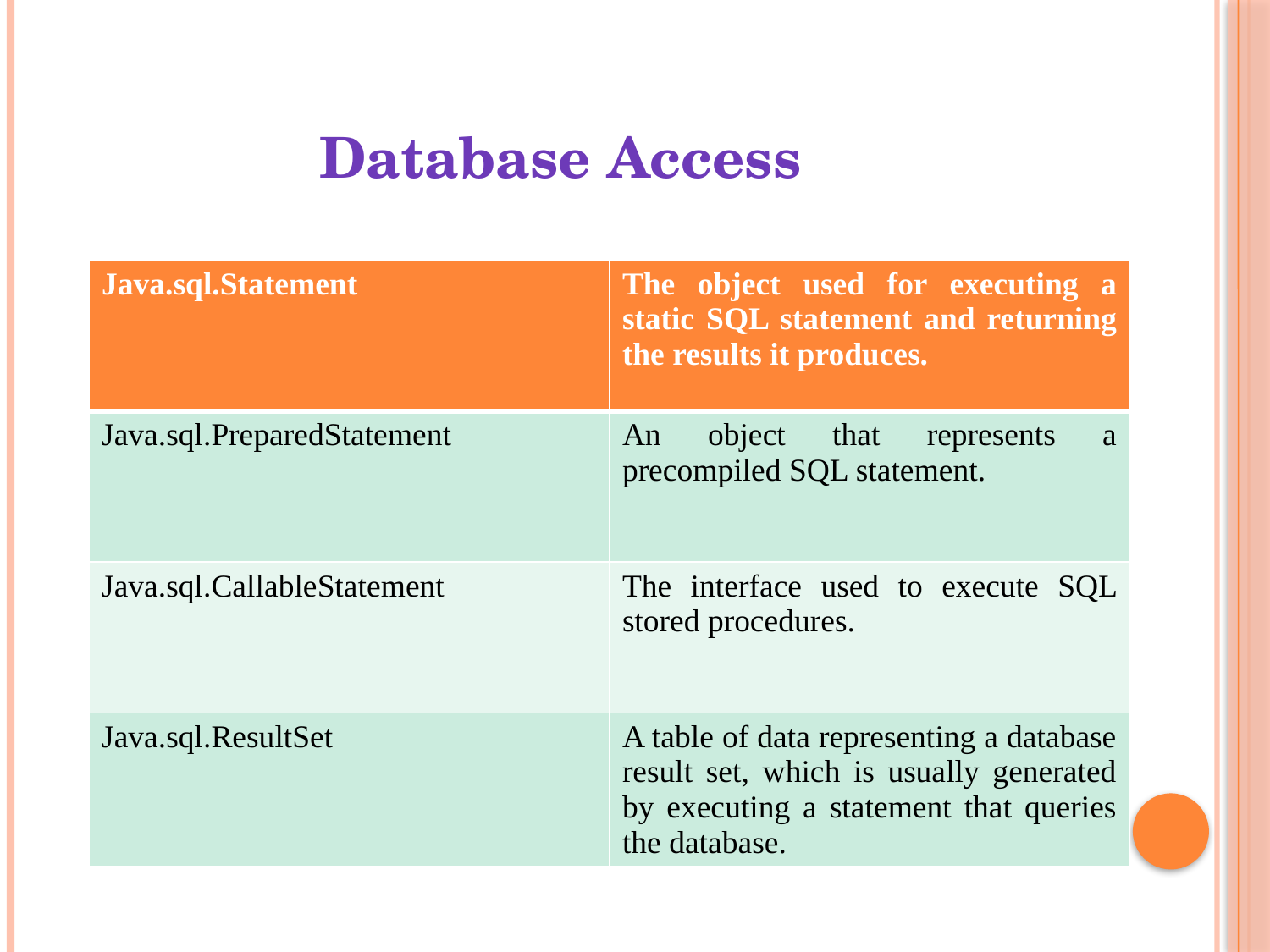

Database Access
| Java.sql.Statement | The object used for executing a static SQL statement and returning the results it produces. |
| --- | --- |
| Java.sql.PreparedStatement | An object that represents a precompiled SQL statement. |
| Java.sql.CallableStatement | The interface used to execute SQL stored procedures. |
| Java.sql.ResultSet | A table of data representing a database result set, which is usually generated by executing a statement that queries the database. |